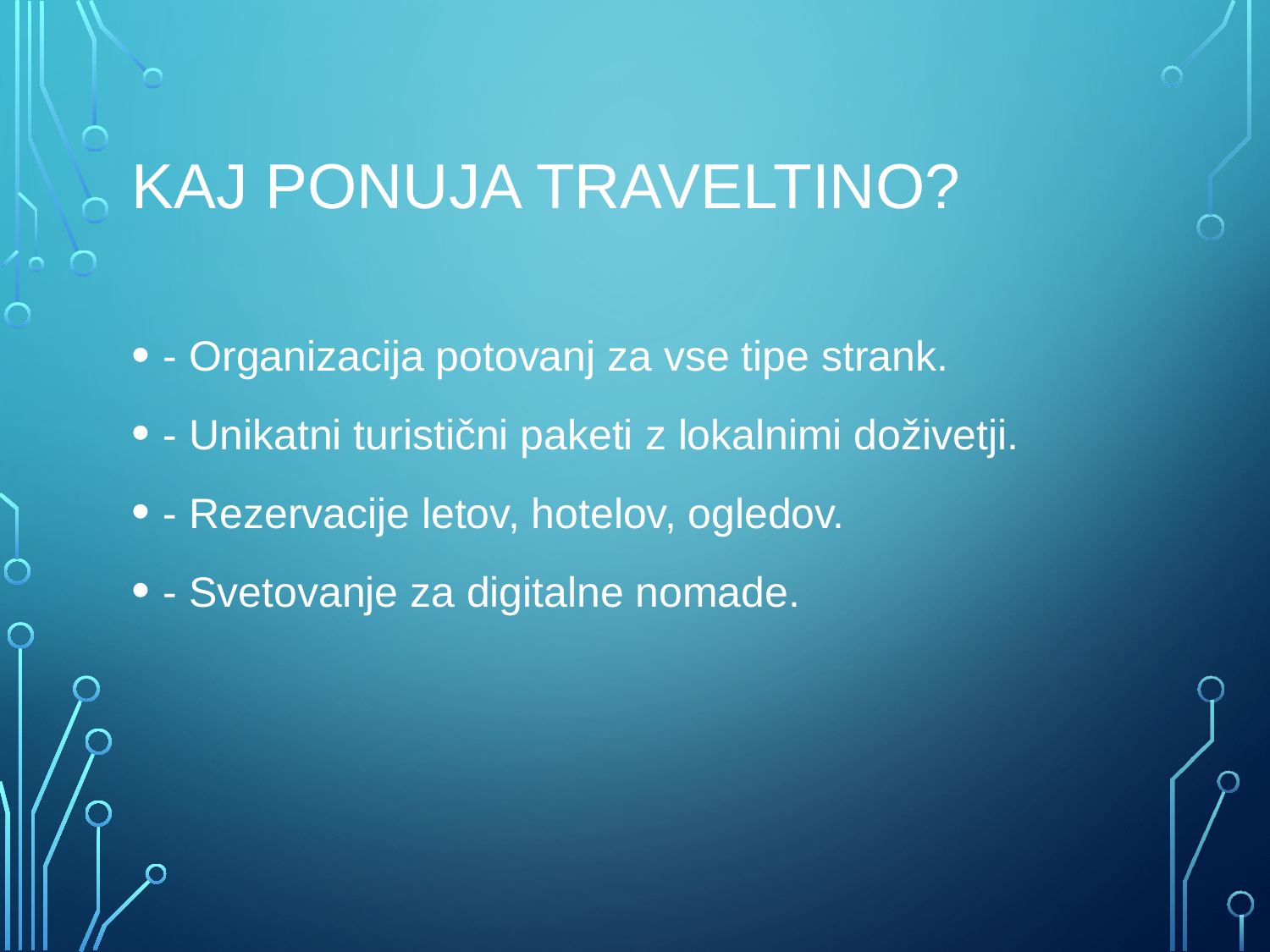

# Kaj ponuja TravelTino?
- Organizacija potovanj za vse tipe strank.
- Unikatni turistični paketi z lokalnimi doživetji.
- Rezervacije letov, hotelov, ogledov.
- Svetovanje za digitalne nomade.